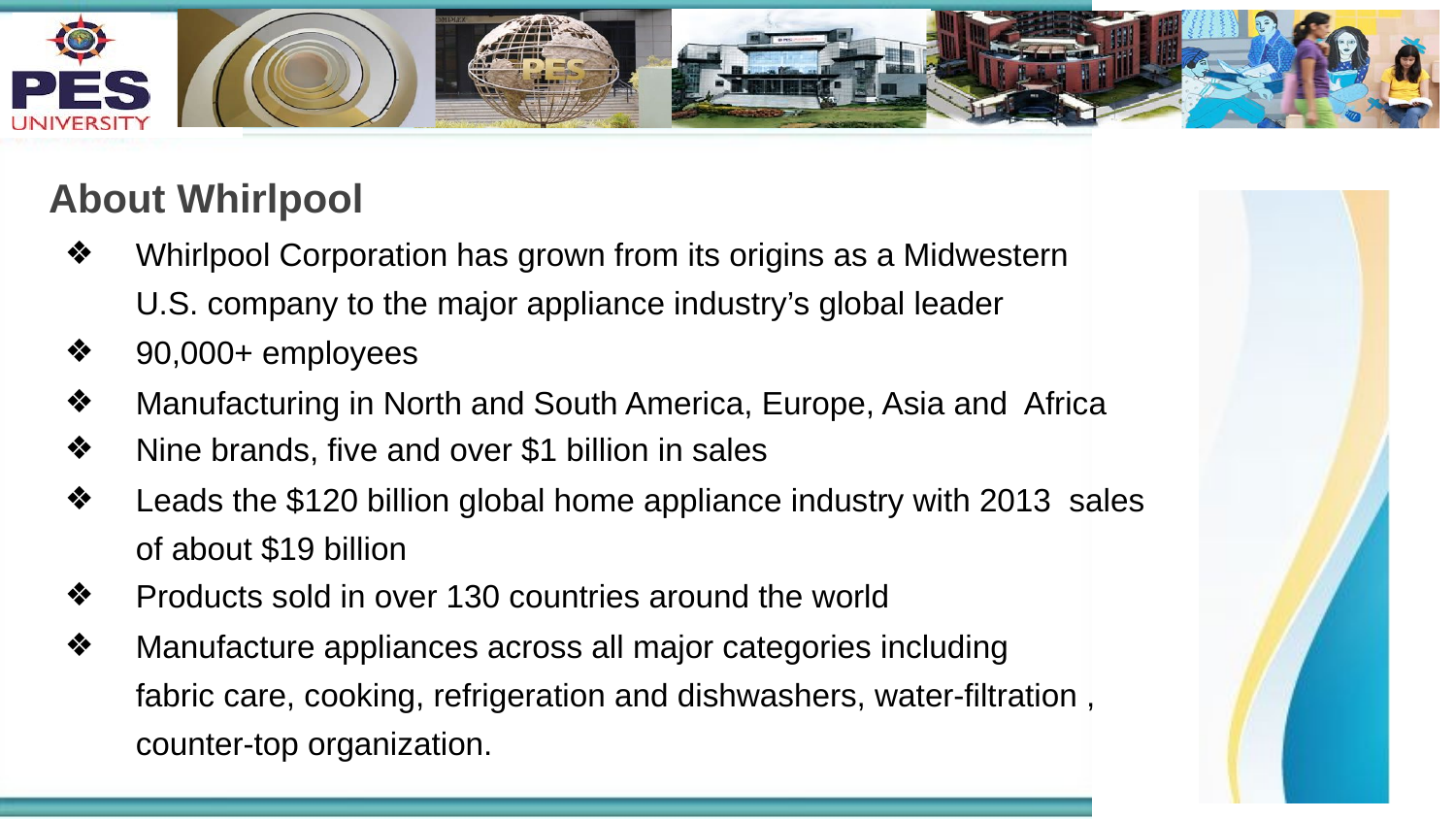

# About Whirlpool
Whirlpool Corporation has grown from its origins as a Midwestern
U.S. company to the major appliance industry’s global leader
90,000+ employees
Manufacturing in North and South America, Europe, Asia and  Africa
Nine brands, ﬁve and over $1 billion in sales
Leads the $120 billion global home appliance industry with 2013  sales of about $19 billion
Products sold in over 130 countries around the world
Manufacture appliances across all major categories including  fabric care, cooking, refrigeration and dishwashers, water-filtration , counter-top organization.